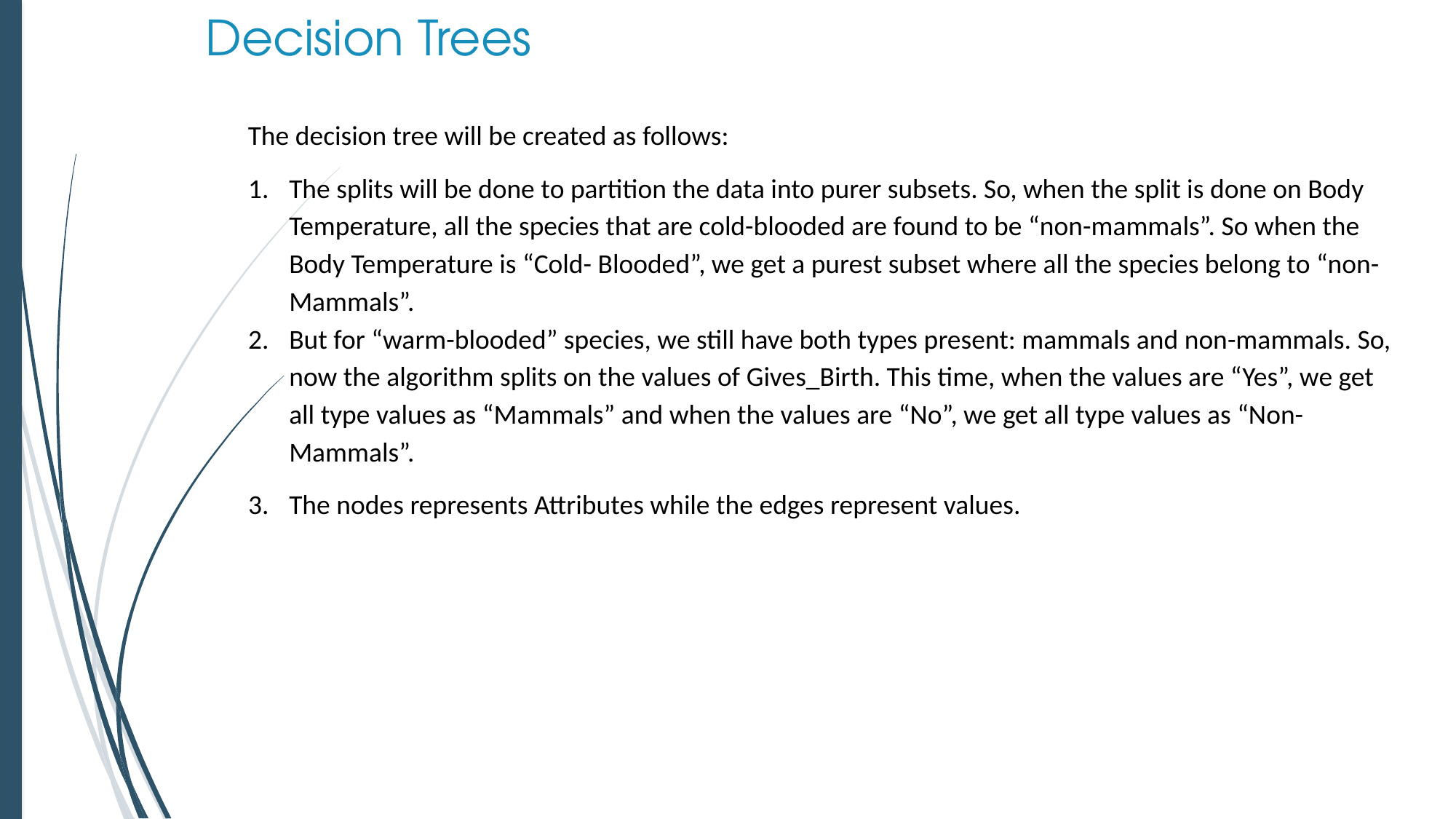

Decision Trees
The decision tree will be created as follows:
The splits will be done to partition the data into purer subsets. So, when the split is done on Body Temperature, all the species that are cold-blooded are found to be “non-mammals”. So when the Body Temperature is “Cold- Blooded”, we get a purest subset where all the species belong to “non-Mammals”.
But for “warm-blooded” species, we still have both types present: mammals and non-mammals. So, now the algorithm splits on the values of Gives_Birth. This time, when the values are “Yes”, we get all type values as “Mammals” and when the values are “No”, we get all type values as “Non-Mammals”.
The nodes represents Attributes while the edges represent values.